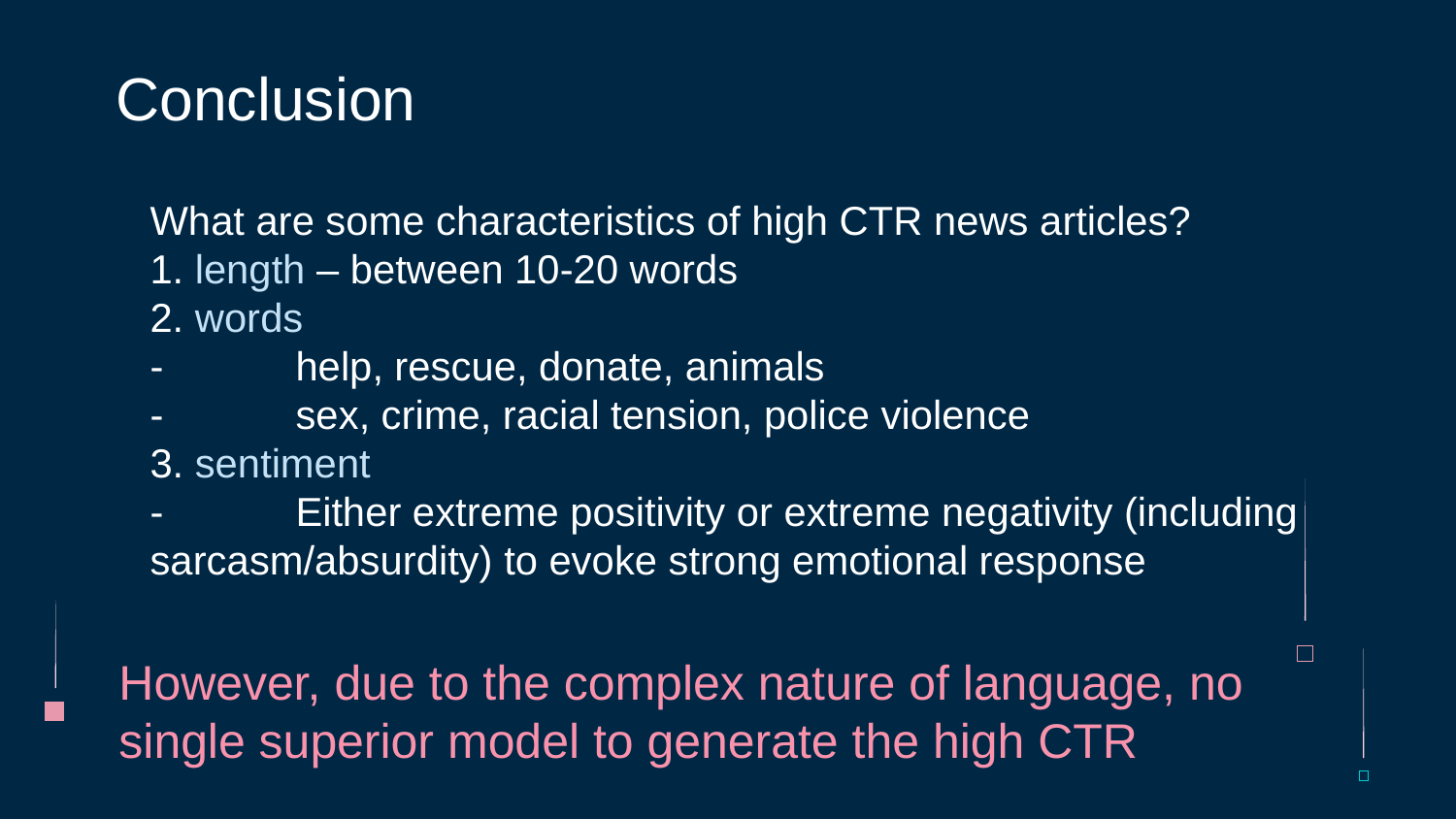

# Conclusion
What are some characteristics of high CTR news articles?
1. length – between 10-20 words
2. words
-	help, rescue, donate, animals
-	sex, crime, racial tension, police violence
3. sentiment
-	Either extreme positivity or extreme negativity (including sarcasm/absurdity) to evoke strong emotional response

However, due to the complex nature of language, no single superior model to generate the high CTR